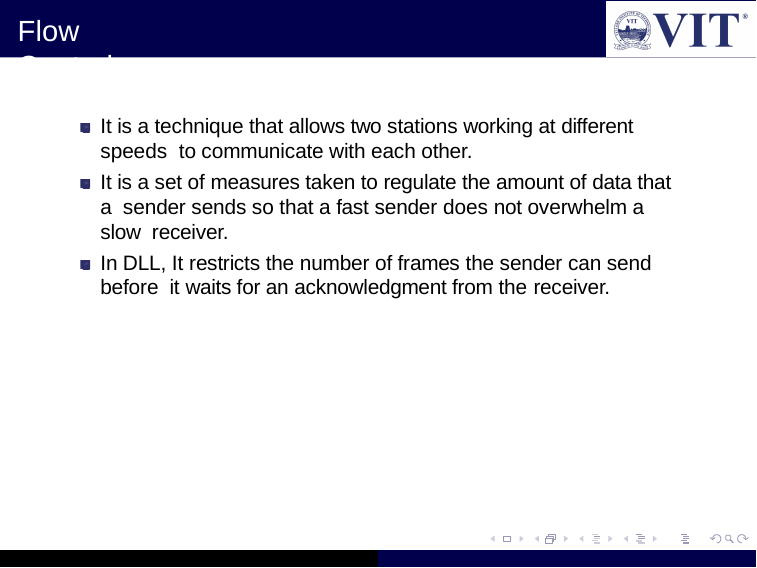

# Flow Control
It is a technique that allows two stations working at different speeds  to communicate with each other.
It is a set of measures taken to regulate the amount of data that a  sender sends so that a fast sender does not overwhelm a slow  receiver.
In DLL, It restricts the number of frames the sender can send before  it waits for an acknowledgment from the receiver.